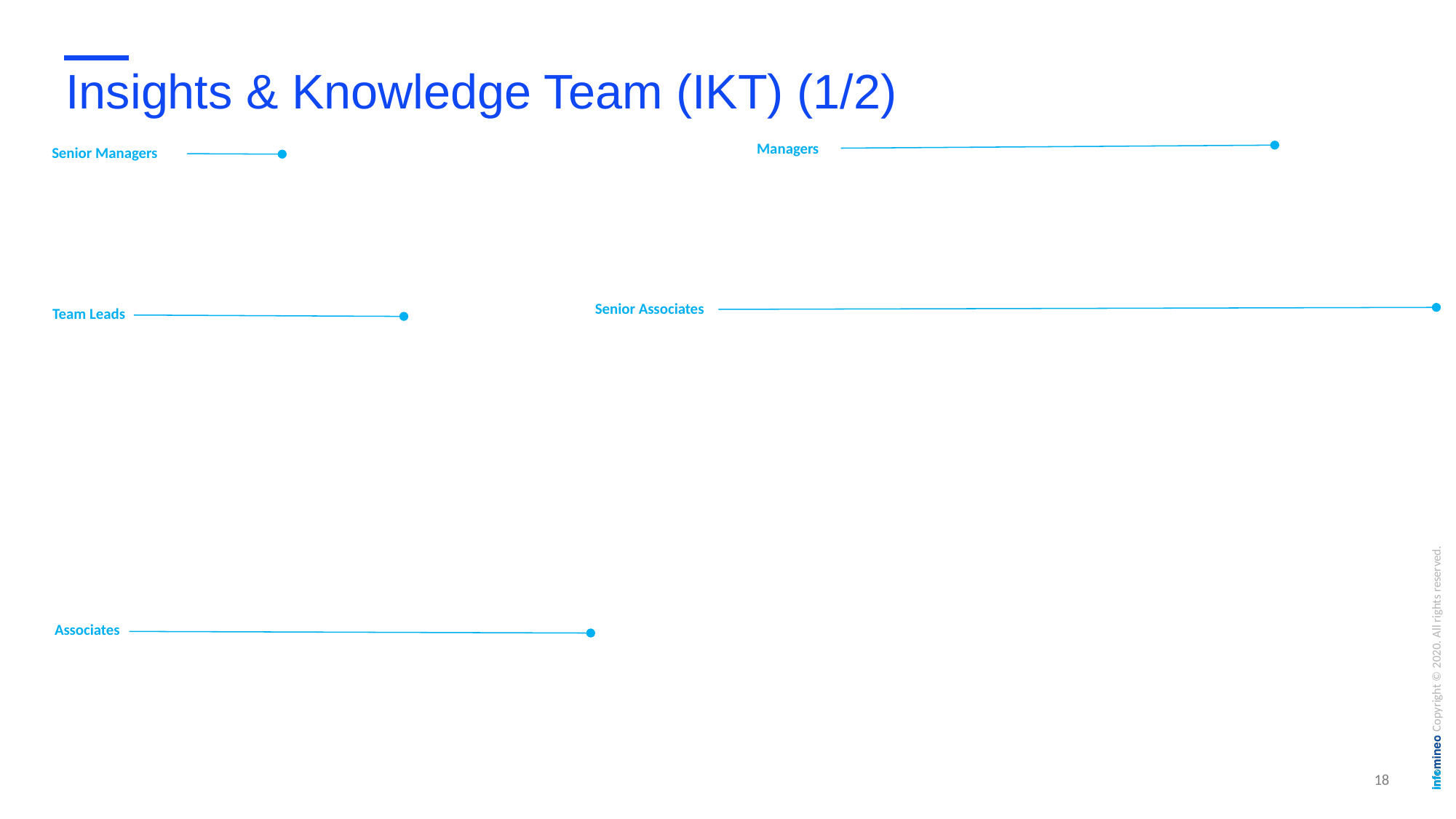

# Insights & Knowledge Team (IKT) (1/2)

Managers
Senior Managers
Senior Associates
Team Leads
Associates
18